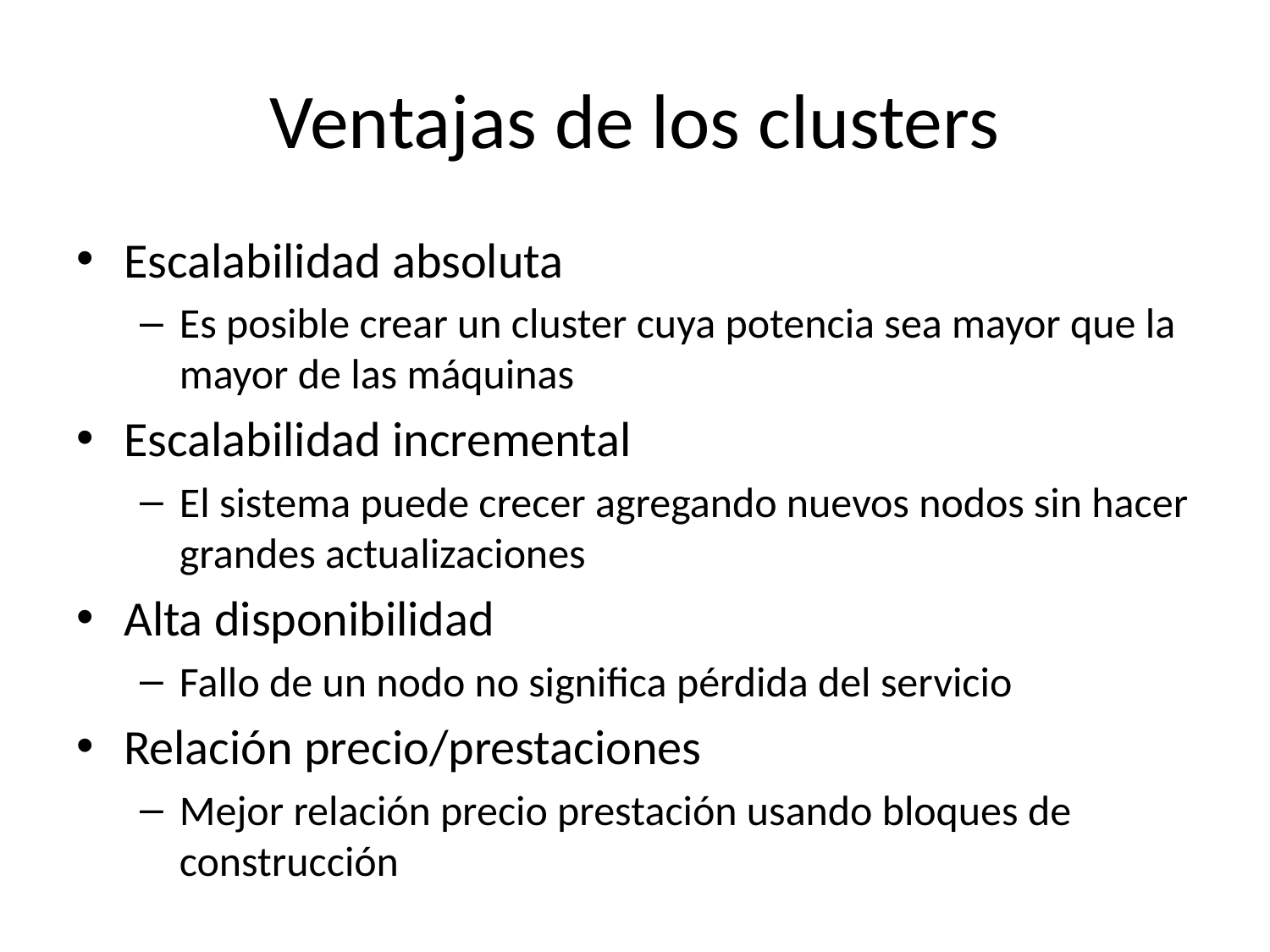

# Ventajas de los clusters
Escalabilidad absoluta
Es posible crear un cluster cuya potencia sea mayor que la mayor de las máquinas
Escalabilidad incremental
El sistema puede crecer agregando nuevos nodos sin hacer grandes actualizaciones
Alta disponibilidad
Fallo de un nodo no significa pérdida del servicio
Relación precio/prestaciones
Mejor relación precio prestación usando bloques de construcción